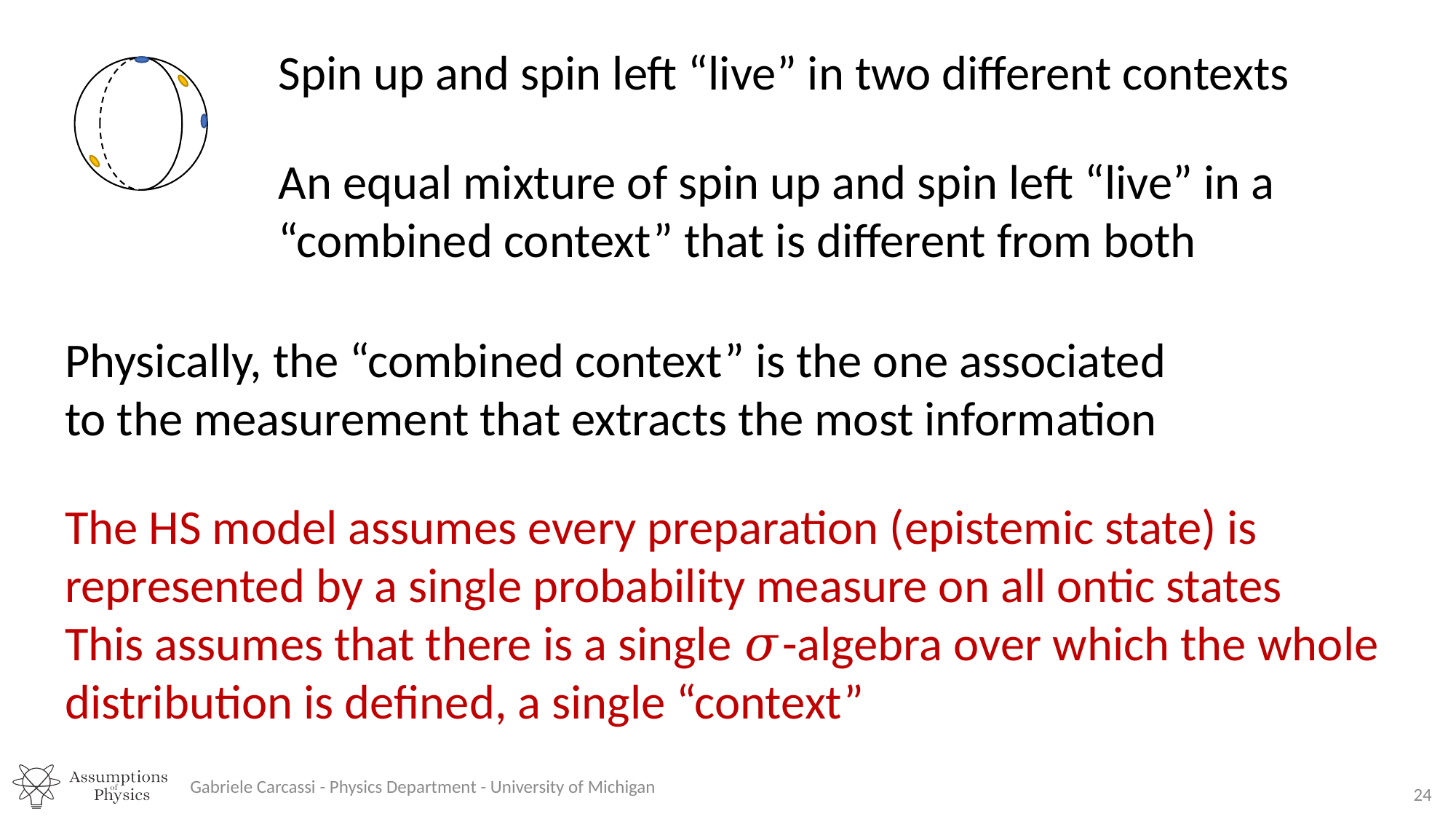

Spin up and spin left “live” in two different contexts

An equal mixture of spin up and spin left “live” in a “combined context” that is different from both
Physically, the “combined context” is the one associated to the measurement that extracts the most information
The HS model assumes every preparation (epistemic state) is represented by a single probability measure on all ontic states
This assumes that there is a single 𝜎-algebra over which the whole distribution is defined, a single “context”
Gabriele Carcassi - Physics Department - University of Michigan
24